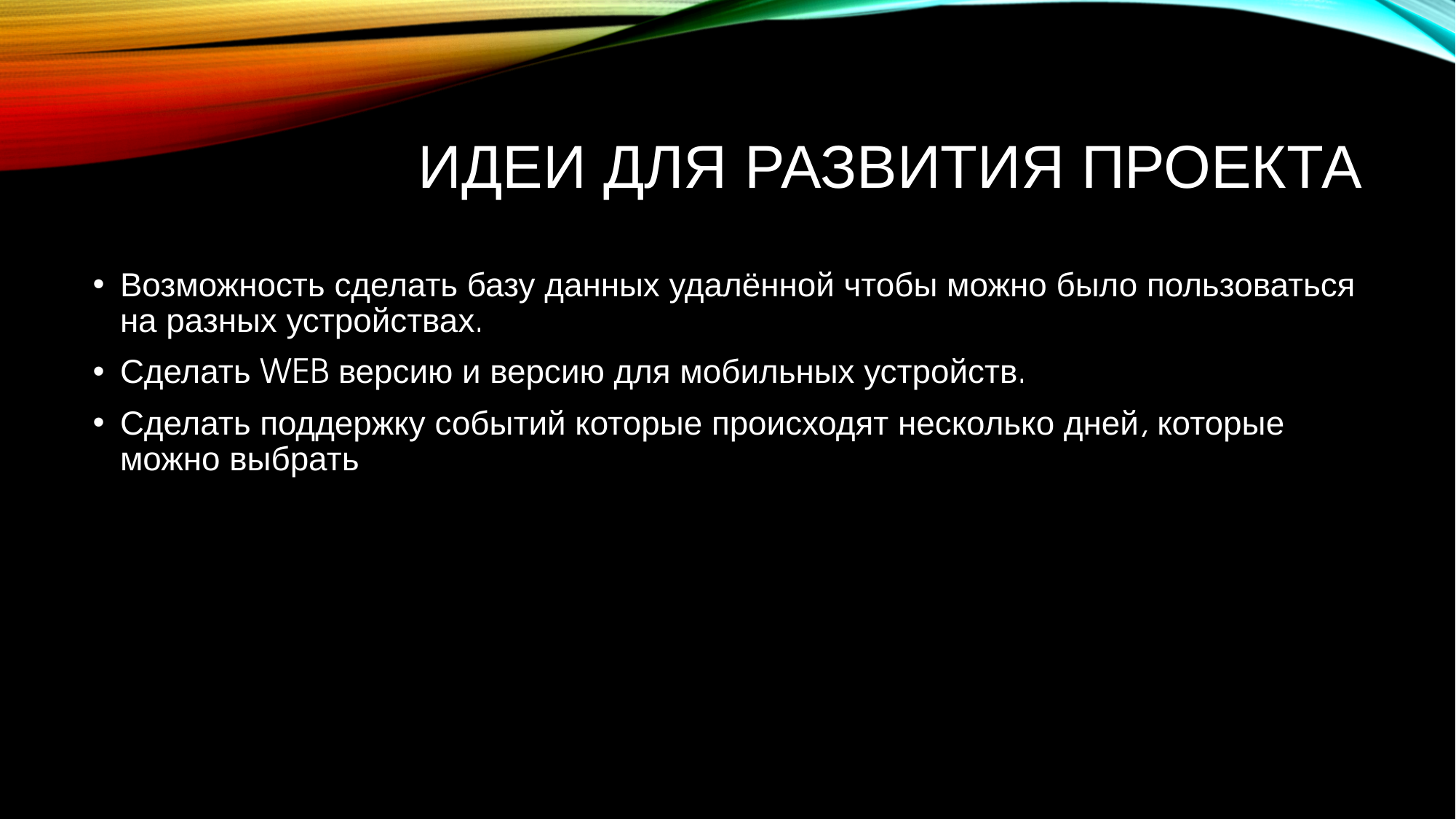

# Идеи для развития проекта
Возможность сделать базу данных удалённой чтобы можно было пользоваться на разных устройствах.
Сделать WEB версию и версию для мобильных устройств.
Сделать поддержку событий которые происходят несколько дней, которые можно выбрать